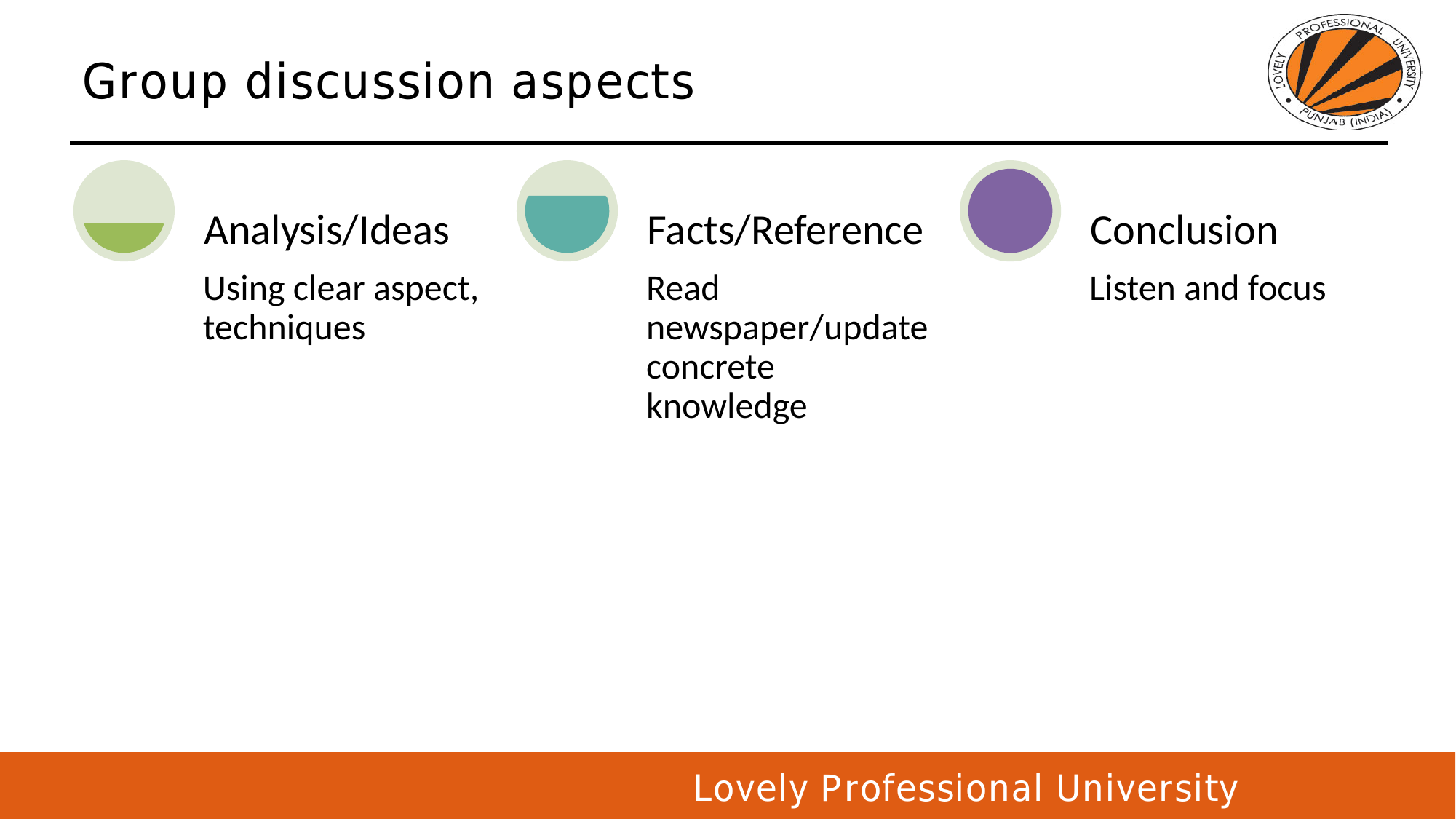

# Group discussion aspects
Using clear aspect, techniques
Analysis/Ideas
Read newspaper/update concrete knowledge
Facts/Reference
Listen and focus
Conclusion